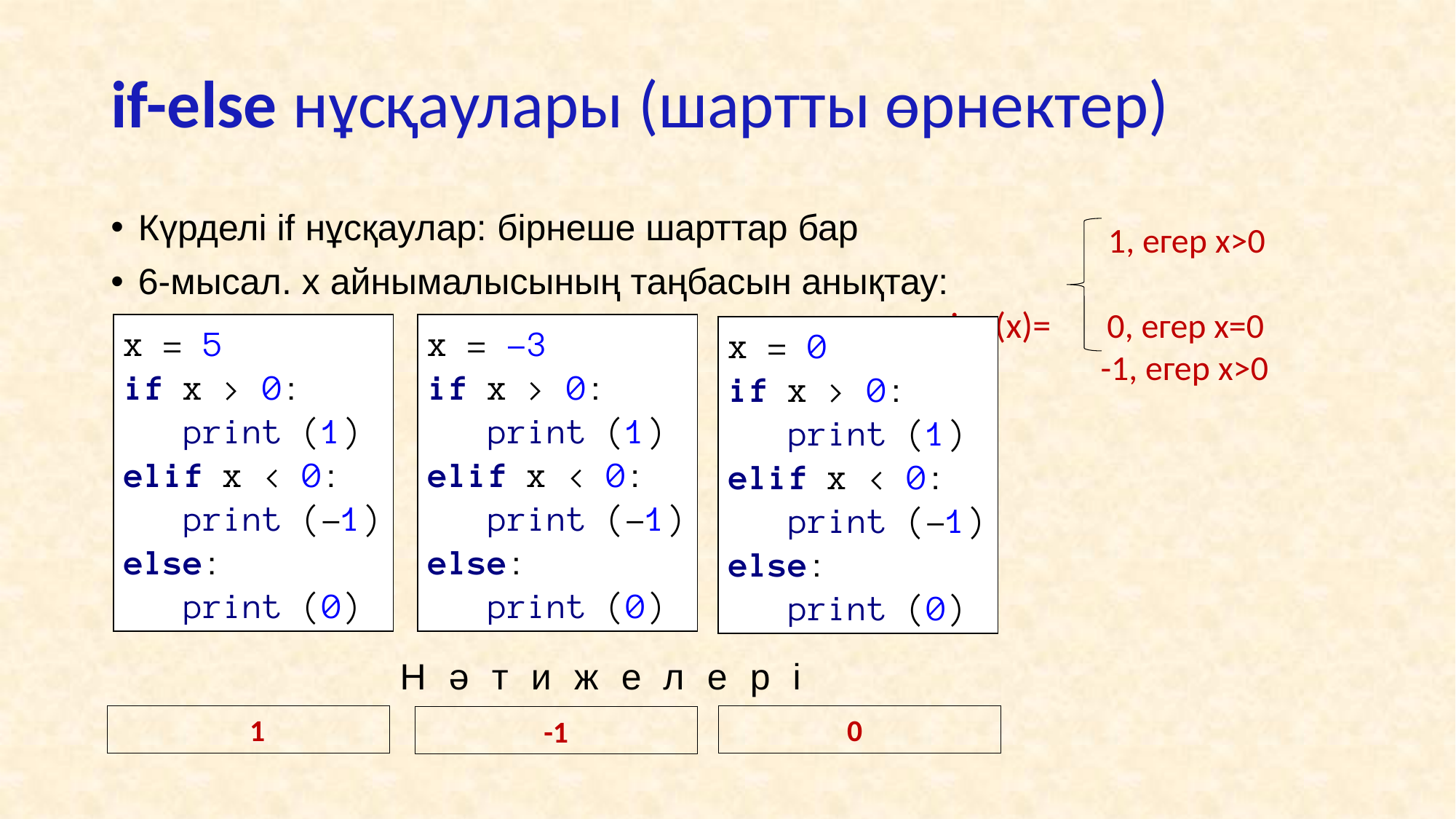

if-else нұсқаулары (шартты өрнектер)
Күрделі if нұсқаулар: бірнеше шарттар бар
6-мысал. x айнымалысының таңбасын анықтау:
   x = 5
 if x > 0:
    print (1)
 elif x < 0:
    print (-1)
 else:
    print (0)
                       Нәтижелері

                     1, егер x>0
sign(x)=       0, егер x=0
                     -1, егер x>0

x = 5
if x > 0:
   print (1)
elif x < 0:
   print (-1)
else:
   print (0)
x = -3
if x > 0:
   print (1)
elif x < 0:
   print (-1)
else:
   print (0)
x = 0
if x > 0:
   print (1)
elif x < 0:
   print (-1)
else:
   print (0)
                   1
                 0
                 -1